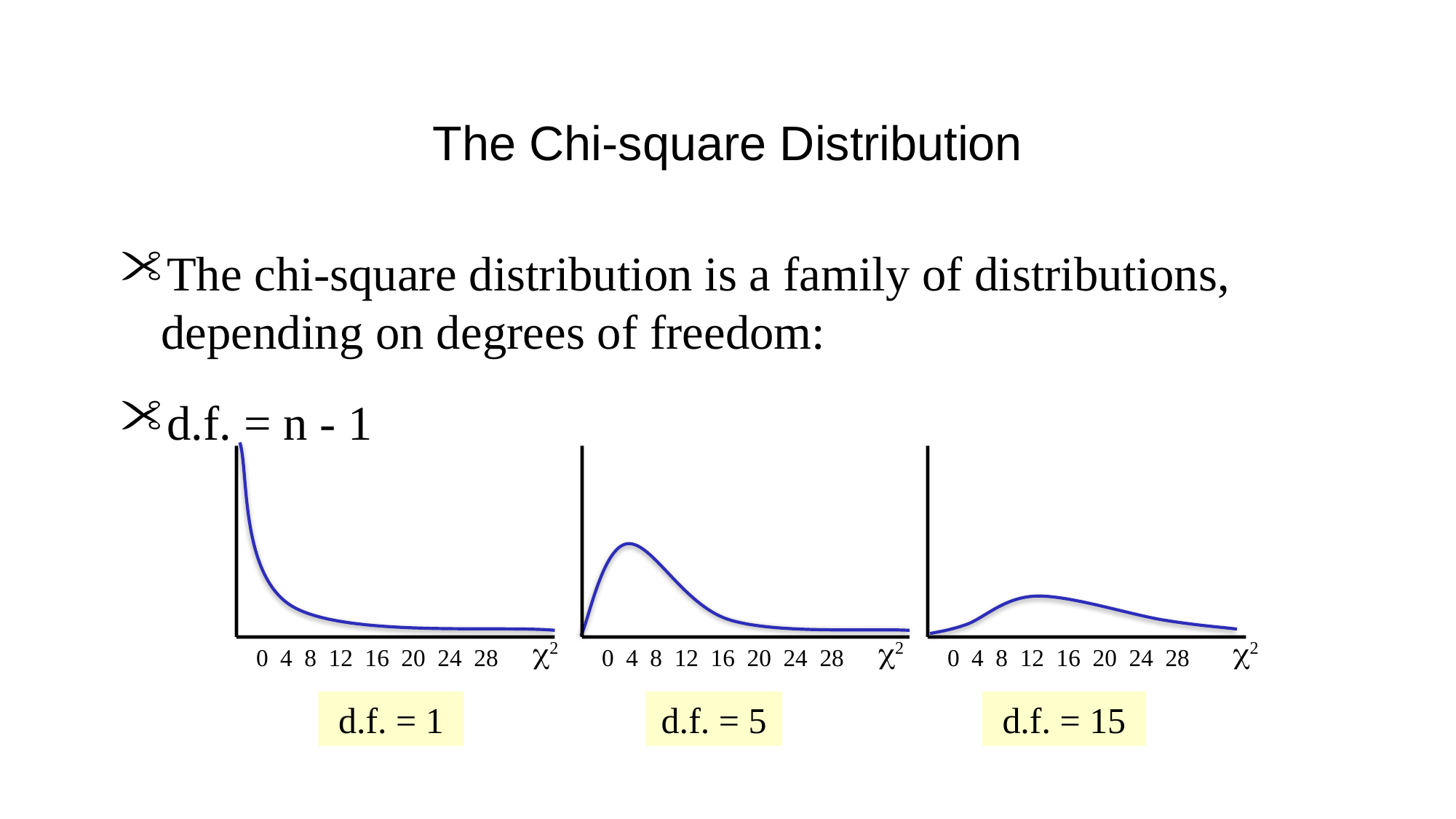

# The Chi-square Distribution
The chi-square distribution is a family of distributions, depending on degrees of freedom:
d.f. = n - 1

χ2
χ2
χ2
0  4  8  12  16  20  24  28

0  4  8  12  16  20  24  28

0  4  8  12  16  20  24  28

d.f. = 1
d.f. = 5
d.f. = 15